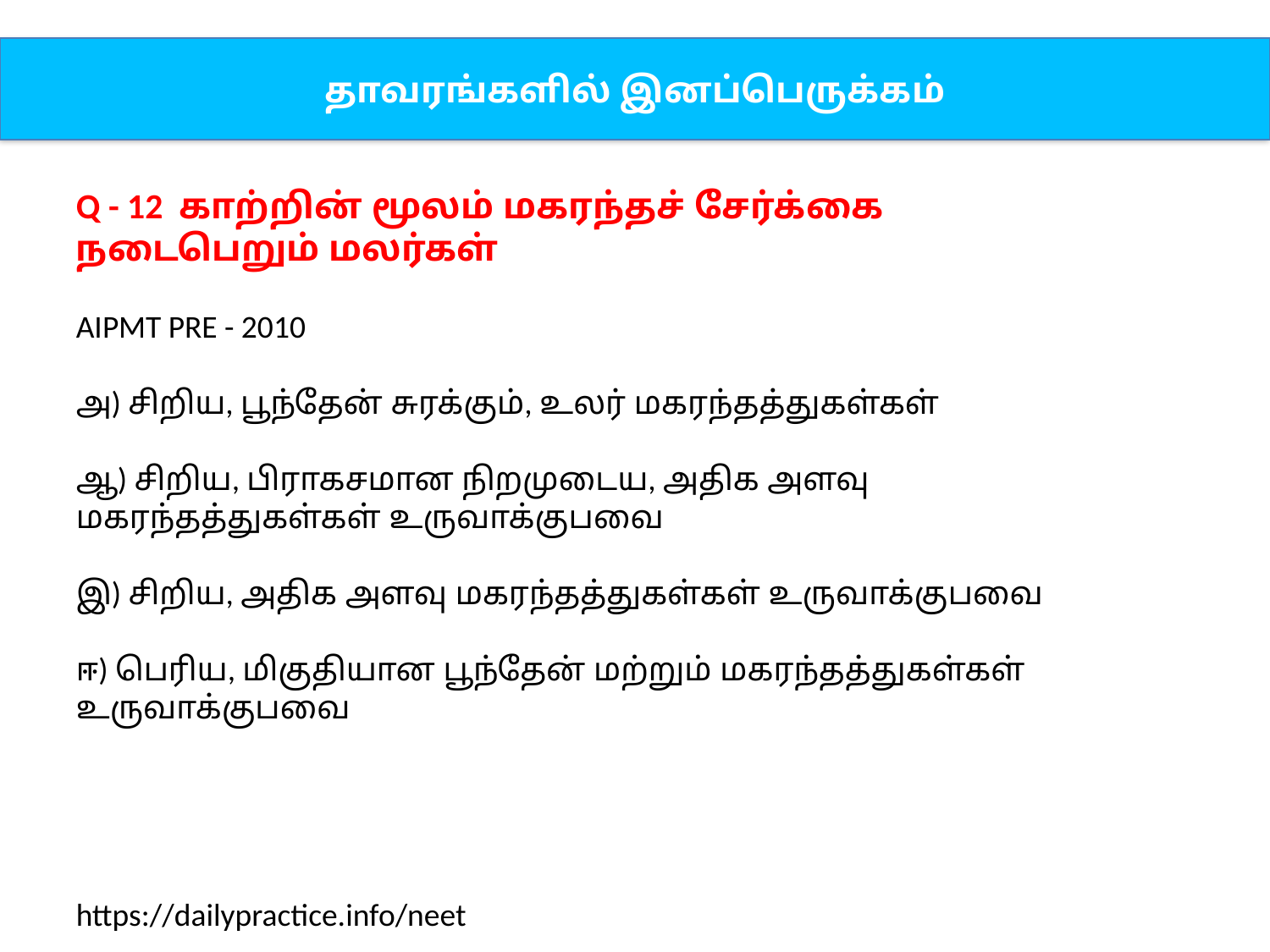

தாவரங்களில் இனப்பெருக்கம்

Q - 12  காற்றின் மூலம் மகரந்தச் சேர்க்கை நடைபெறும் மலர்கள்

AIPMT PRE - 2010

அ) சிறிய, பூந்தேன் சுரக்கும், உலர் மகரந்தத்துகள்கள்

ஆ) சிறிய, பிராகசமான நிறமுடைய, அதிக அளவு மகரந்தத்துகள்கள் உருவாக்குபவை

இ) சிறிய, அதிக அளவு மகரந்தத்துகள்கள் உருவாக்குபவை

ஈ) பெரிய, மிகுதியான பூந்தேன் மற்றும் மகரந்தத்துகள்கள் உருவாக்குபவை
https://dailypractice.info/neet